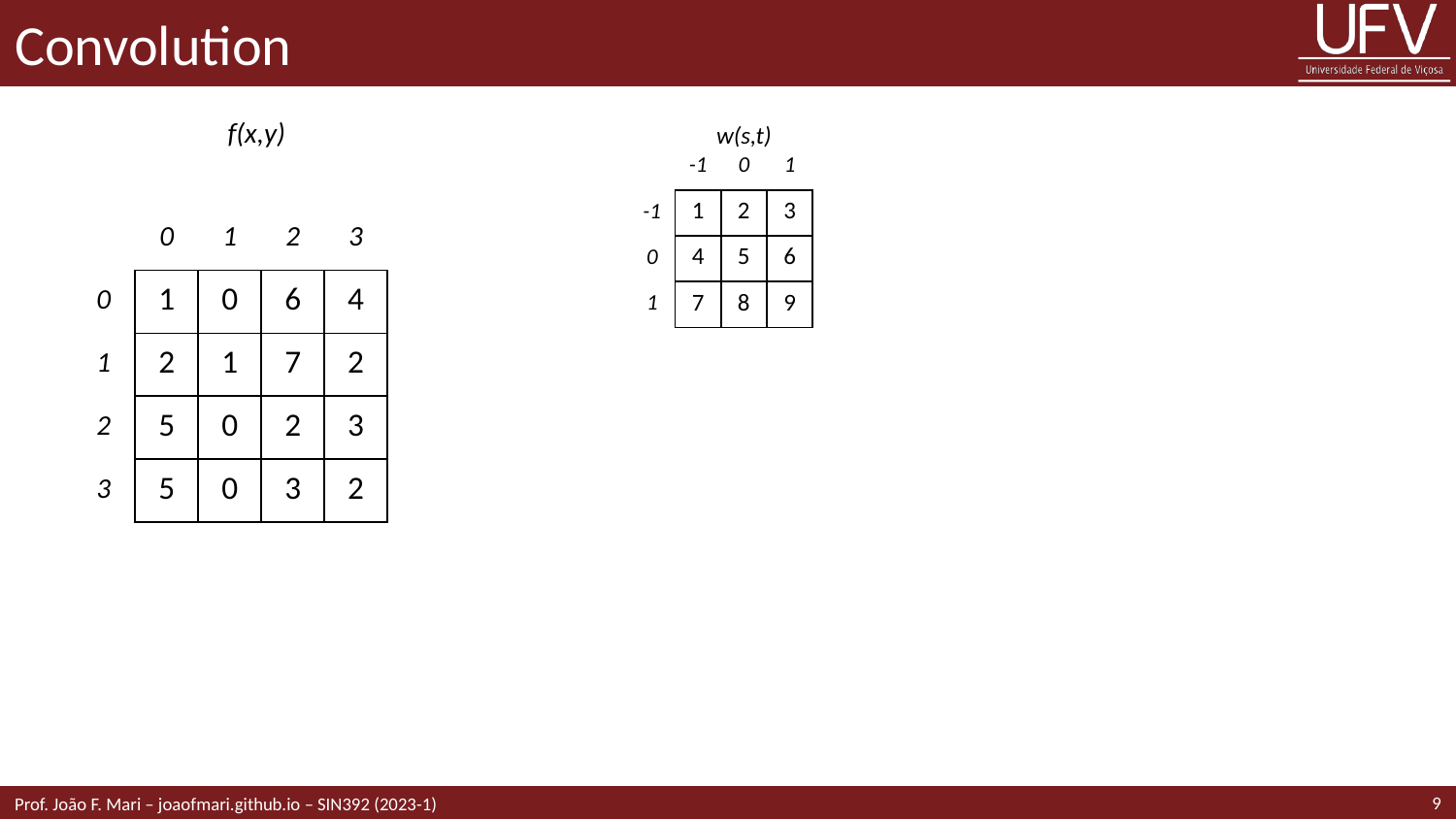

# Convolution

f(x,y)
w(s,t)
|  |  |  |  |  |  |  |
| --- | --- | --- | --- | --- | --- | --- |
|  |  | 0 | 1 | 2 | 3 |  |
|  | 0 | 1 | 0 | 6 | 4 |  |
|  | 1 | 2 | 1 | 7 | 2 |  |
|  | 2 | 5 | 0 | 2 | 3 |  |
|  | 3 | 5 | 0 | 3 | 2 |  |
|  |  |  |  |  |  |  |
|  | -1 | 0 | 1 |
| --- | --- | --- | --- |
| -1 | 1 | 2 | 3 |
| 0 | 4 | 5 | 6 |
| 1 | 7 | 8 | 9 |

9
Prof. João F. Mari – joaofmari.github.io – SIN392 (2023-1)